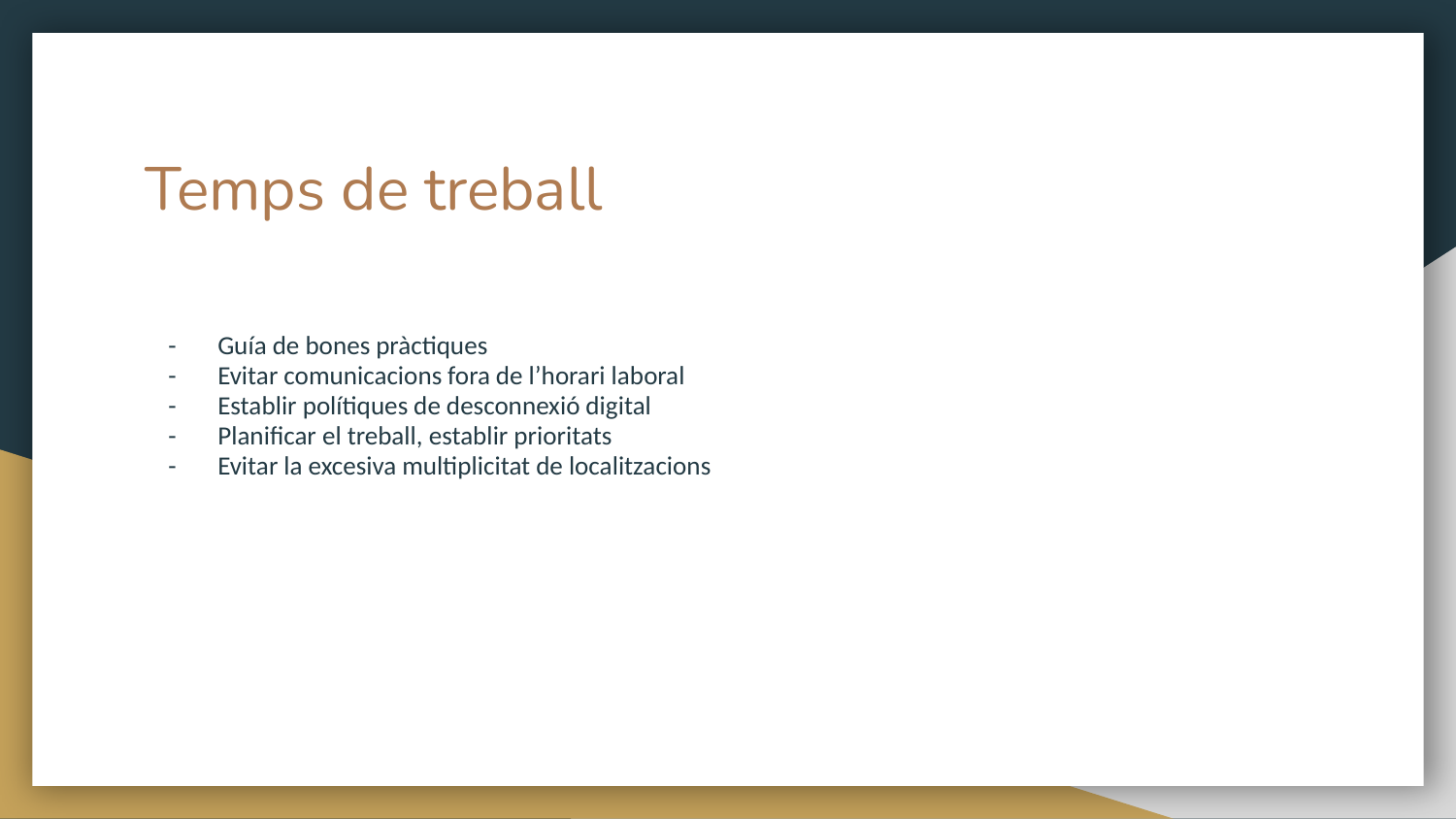

# Temps de treball
Guía de bones pràctiques
Evitar comunicacions fora de l’horari laboral
Establir polítiques de desconnexió digital
Planificar el treball, establir prioritats
Evitar la excesiva multiplicitat de localitzacions